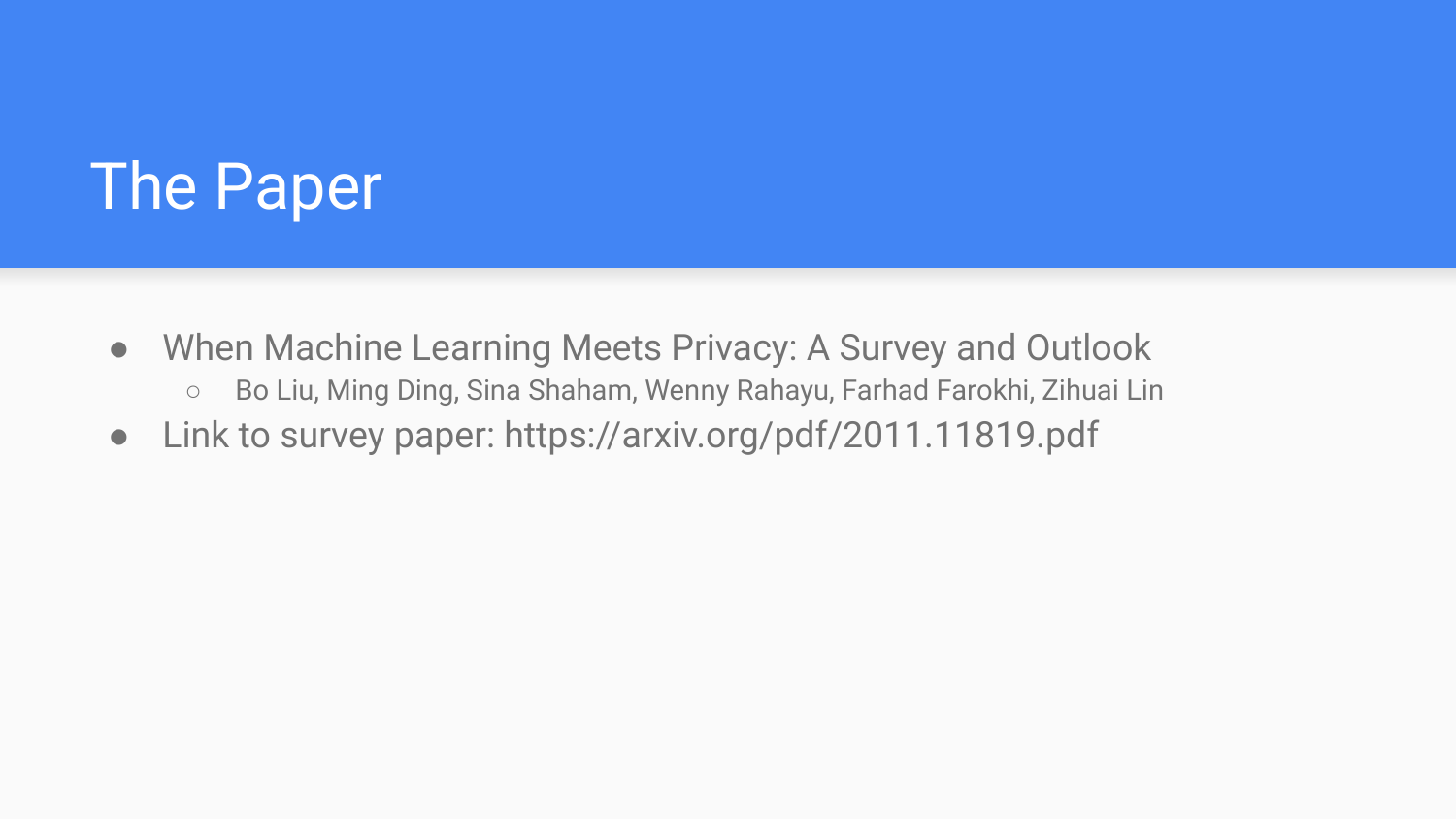

# The Paper
When Machine Learning Meets Privacy: A Survey and Outlook
Bo Liu, Ming Ding, Sina Shaham, Wenny Rahayu, Farhad Farokhi, Zihuai Lin
Link to survey paper: https://arxiv.org/pdf/2011.11819.pdf